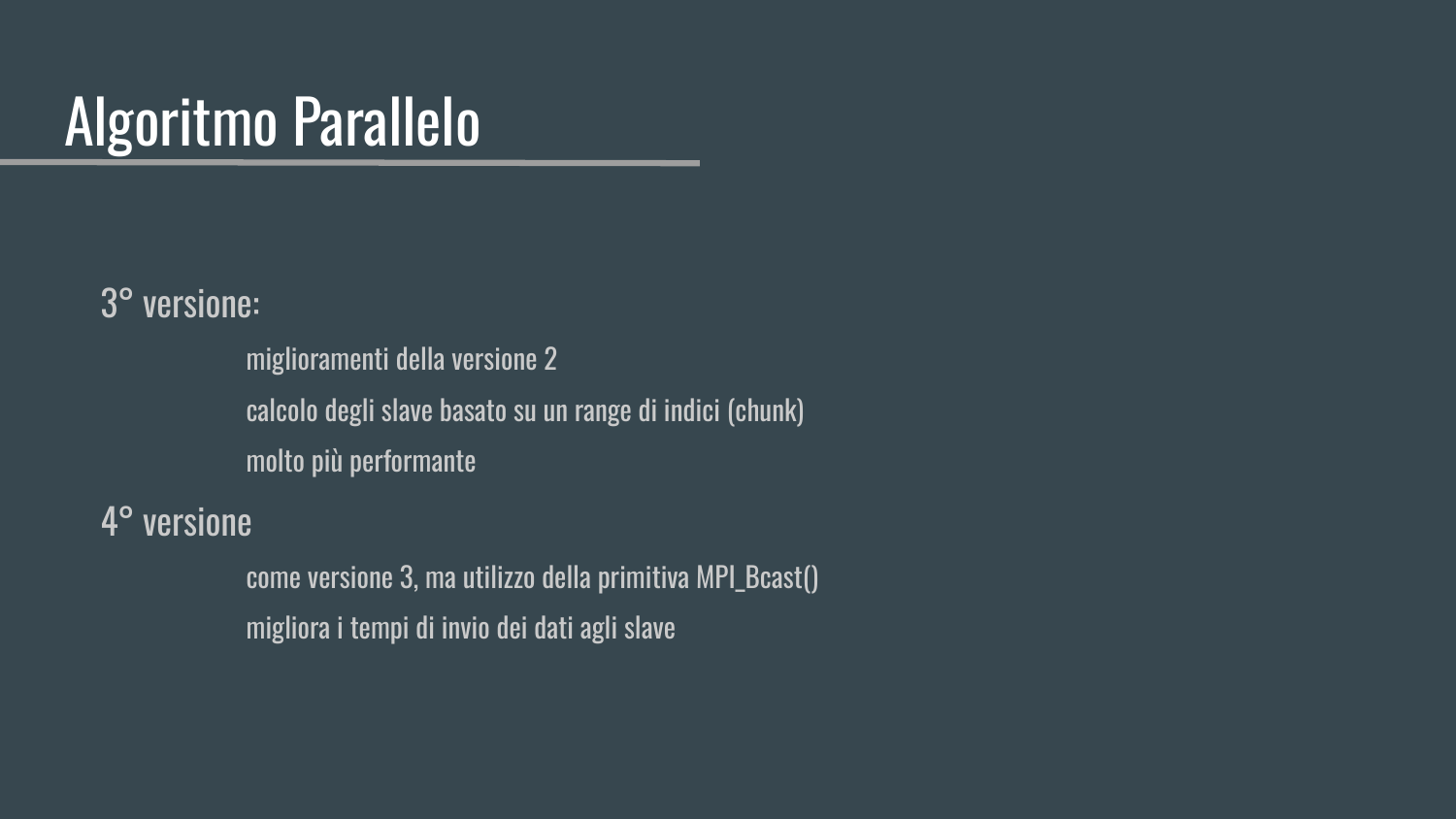

# Algoritmo Parallelo

3° versione:
miglioramenti della versione 2
calcolo degli slave basato su un range di indici (chunk)
molto più performante
4° versione
come versione 3, ma utilizzo della primitiva MPI_Bcast()
migliora i tempi di invio dei dati agli slave